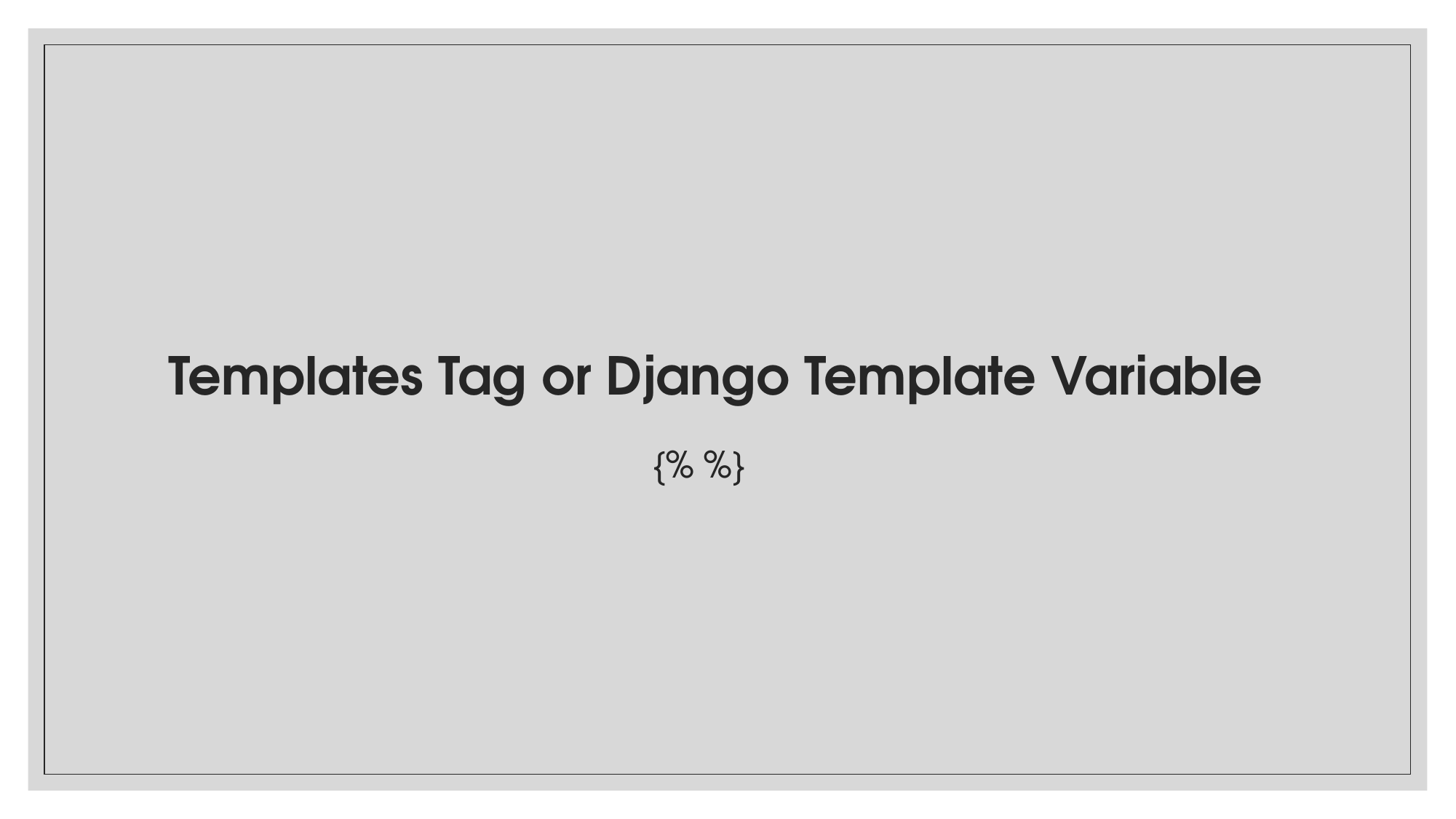

# Templates Tag or Django Template Variable
{% %}